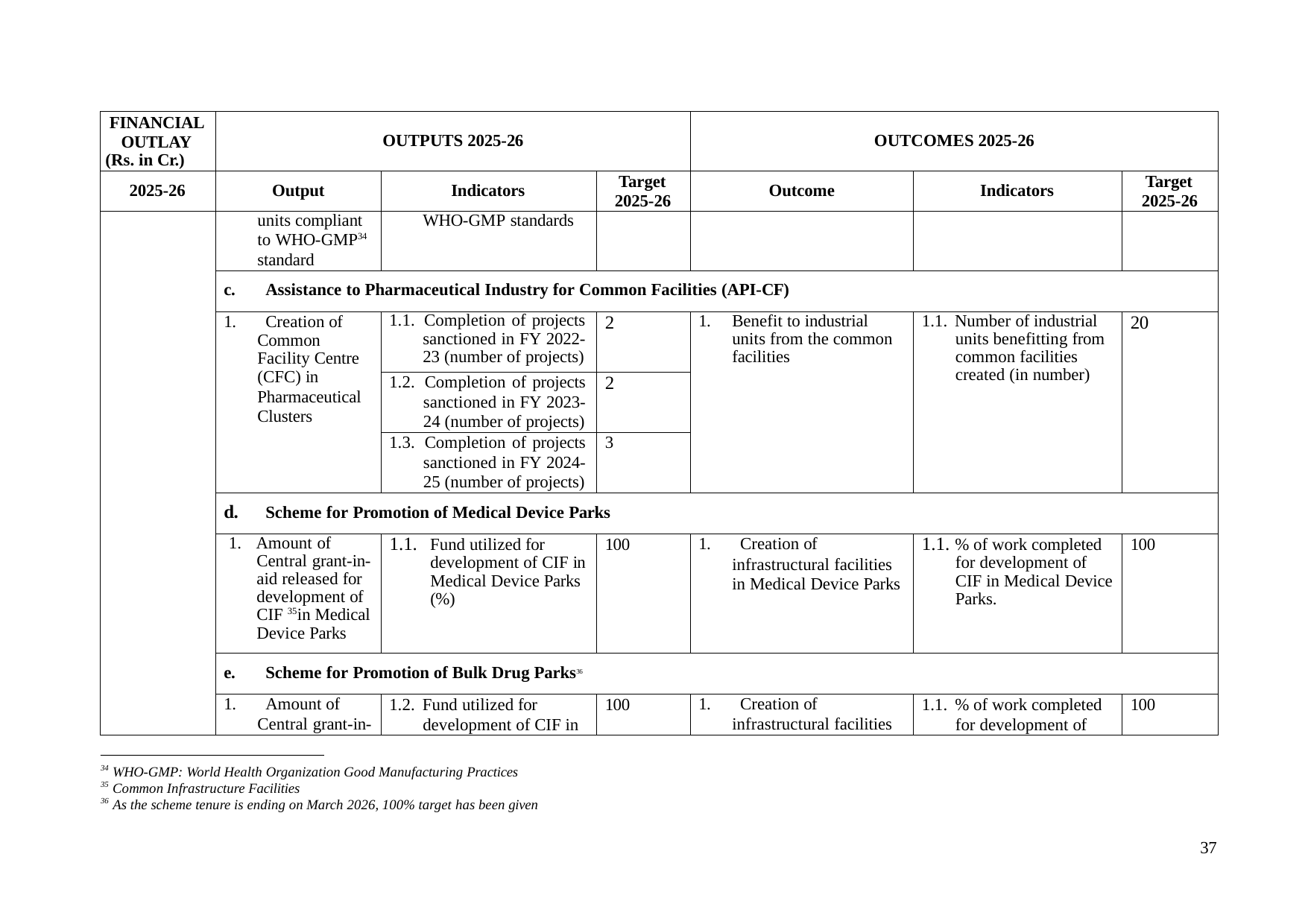

| FINANCIAL OUTLAY (Rs. in Cr.) | OUTPUTS 2025-26 |  |  | OUTCOMES 2025-26 |  |  |
| --- | --- | --- | --- | --- | --- | --- |
| 2025-26 | Output | Indicators | Target 2025-26 | Outcome | Indicators | Target 2025-26 |
|  | units compliant to WHO-GMP34 standard | WHO-GMP standards |  |  |  |  |
|  | c. Assistance to Pharmaceutical Industry for Common Facilities (API-CF) |  |  |  |  |  |
|  | 1. Creation of Common Facility Centre (CFC) in Pharmaceutical Clusters | 1.1. Completion of projects sanctioned in FY 2022- 23 (number of projects) | 2 | 1. Benefit to industrial units from the common facilities | 1.1. Number of industrial units benefitting from common facilities created (in number) | 20 |
|  |  | 1.2. Completion of projects sanctioned in FY 2023- 24 (number of projects) | 2 |  |  |  |
|  |  | 1.3. Completion of projects sanctioned in FY 2024- 25 (number of projects) | 3 |  |  |  |
|  | d. Scheme for Promotion of Medical Device Parks |  |  |  |  |  |
|  | 1. Amount of Central grant-in- aid released for development of CIF 35in Medical Device Parks | 1.1. Fund utilized for development of CIF in Medical Device Parks (%) | 100 | 1. Creation of infrastructural facilities in Medical Device Parks | 1.1. % of work completed for development of CIF in Medical Device Parks. | 100 |
|  | e. Scheme for Promotion of Bulk Drug Parks36 |  |  |  |  |  |
|  | 1. Amount of Central grant-in- | 1.2. Fund utilized for development of CIF in | 100 | 1. Creation of infrastructural facilities | 1.1. % of work completed for development of | 100 |

34 WHO-GMP: World Health Organization Good Manufacturing Practices
35 Common Infrastructure Facilities
36 As the scheme tenure is ending on March 2026, 100% target has been given
37